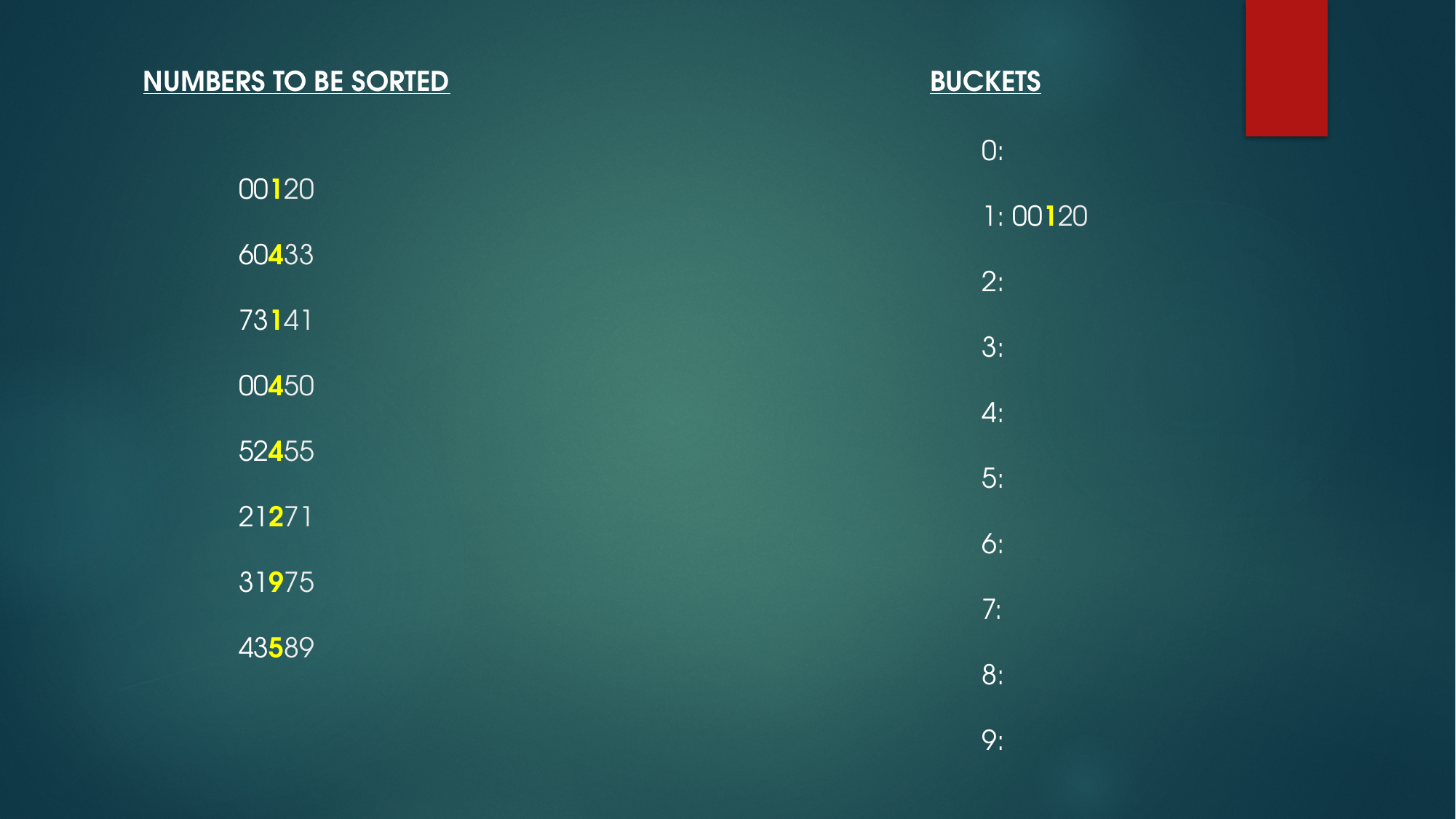

NUMBERS TO BE SORTED					   BUCKETS
0:

1: 00120

2:

3:

4:

5:

6:

7:

8:

9:
00120

60433

73141

00450

52455

21271

31975

43589